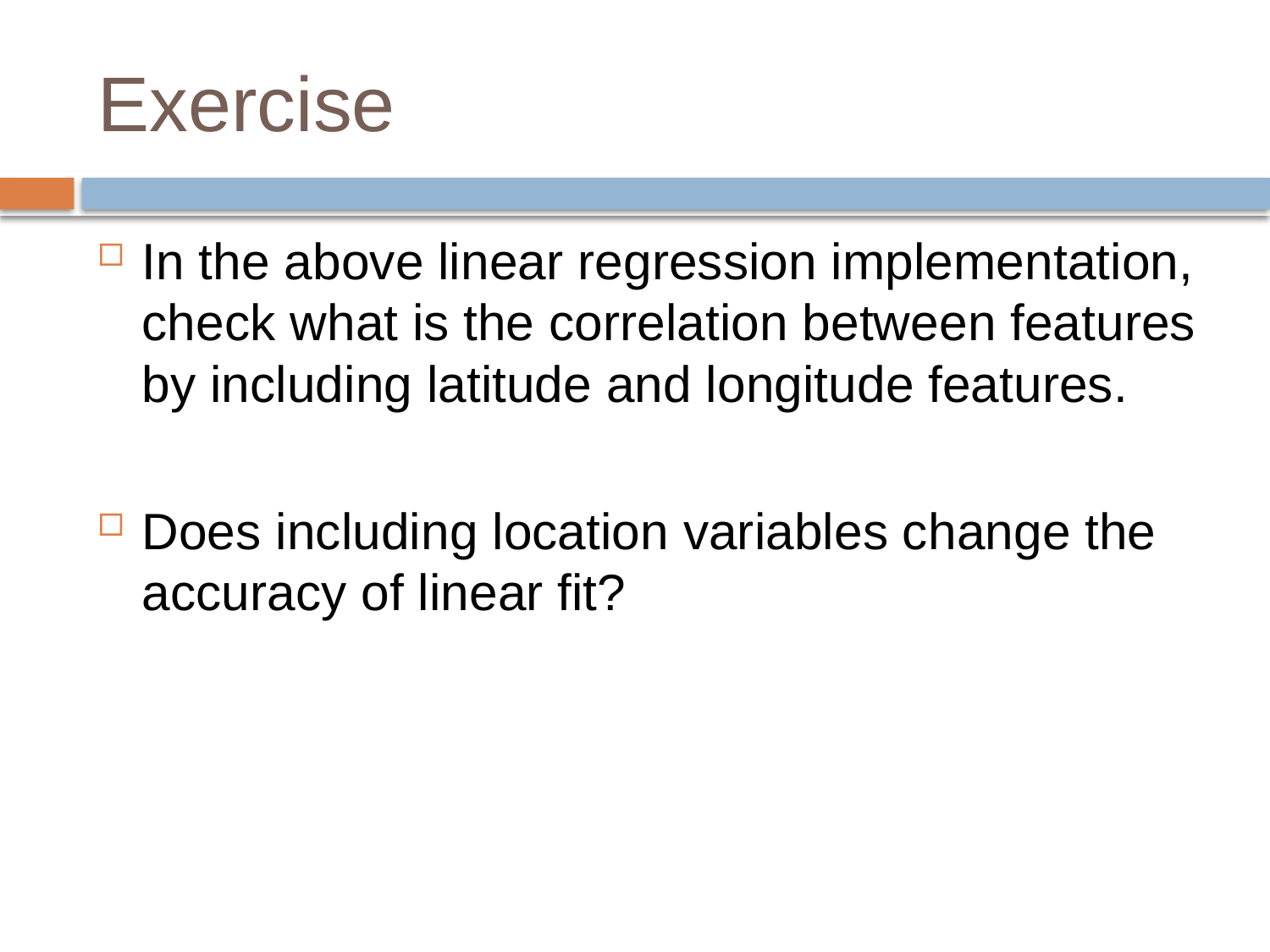

# Exercise
In the above linear regression implementation, check what is the correlation between features by including latitude and longitude features.

Does including location variables change the accuracy of linear fit?